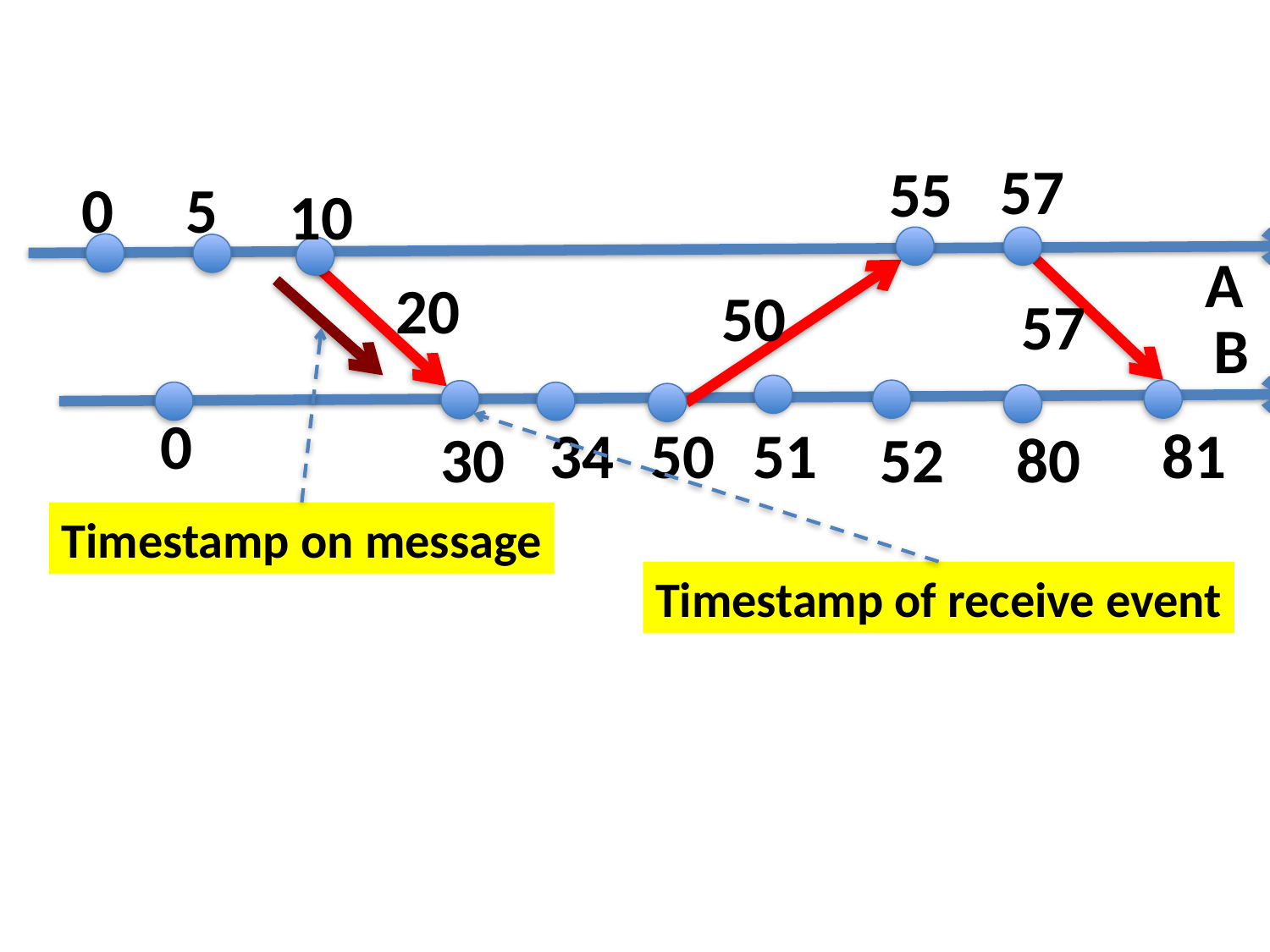

57
55

0
5
10

A
20
50
57
B

0
34
50
51
81
30
52
80
Timestamp on message
Timestamp of receive event